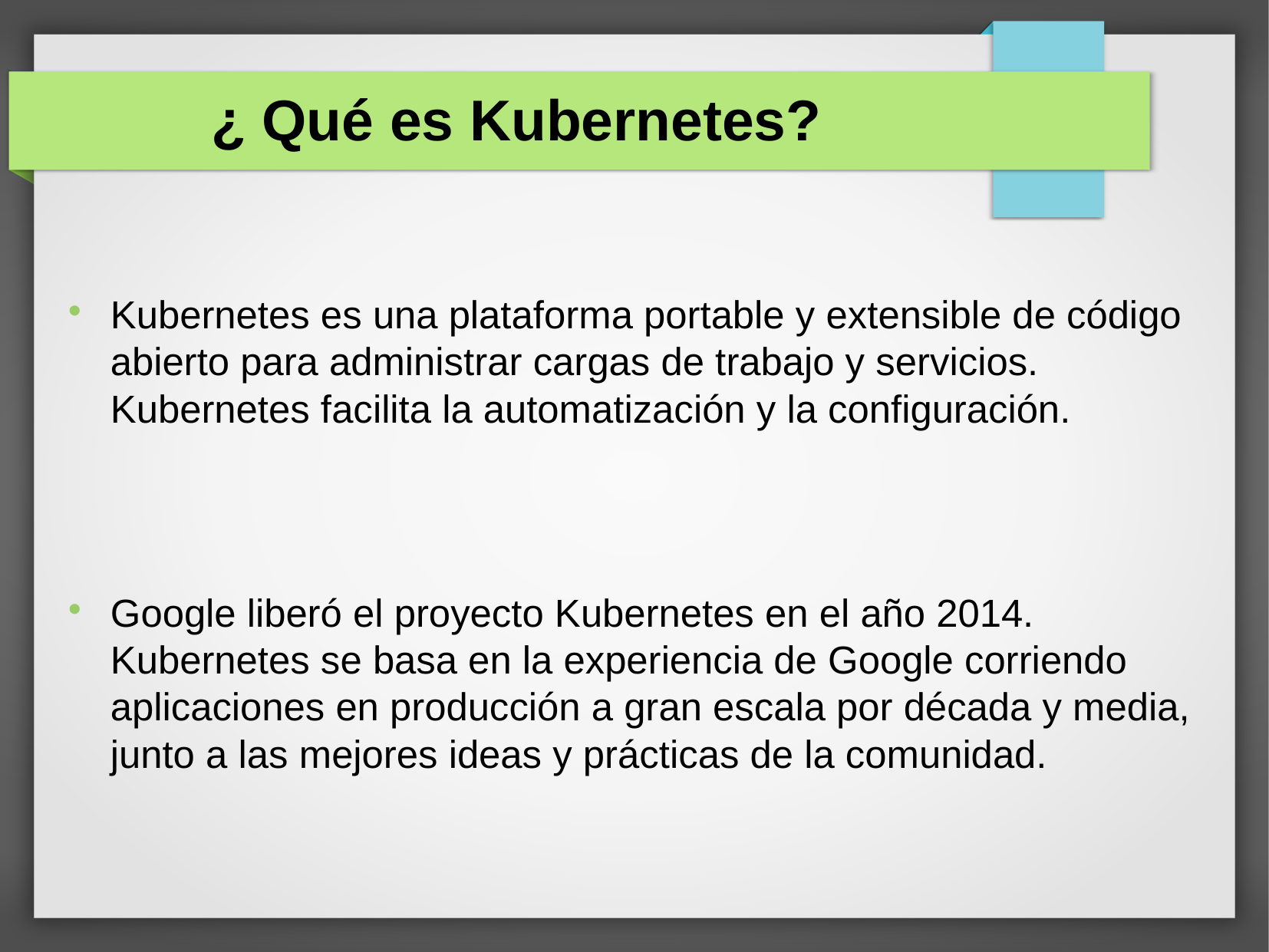

¿ Qué es Kubernetes?
Kubernetes es una plataforma portable y extensible de código abierto para administrar cargas de trabajo y servicios. Kubernetes facilita la automatización y la configuración.

Google liberó el proyecto Kubernetes en el año 2014. Kubernetes se basa en la experiencia de Google corriendo aplicaciones en producción a gran escala por década y media, junto a las mejores ideas y prácticas de la comunidad.